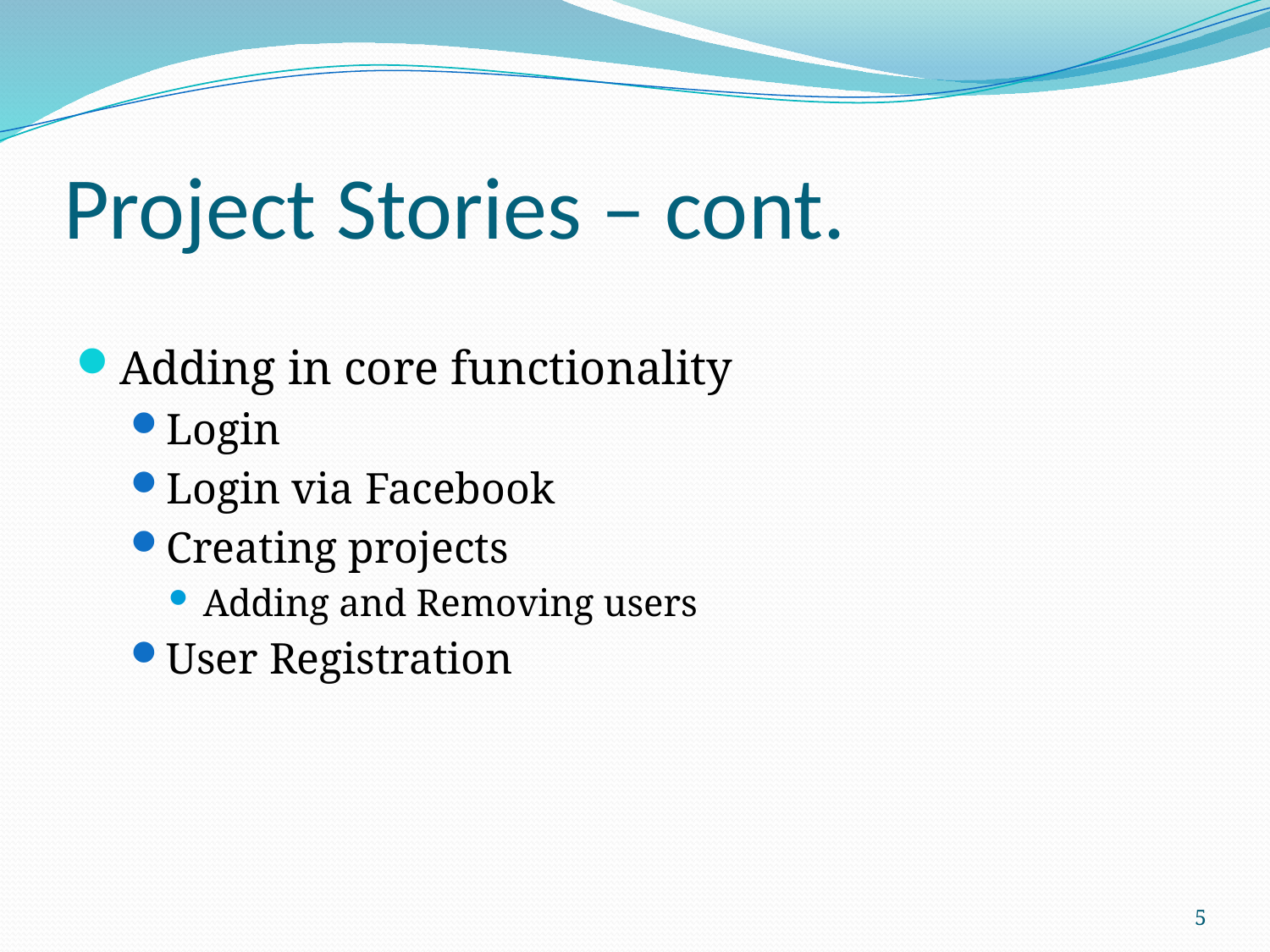

# Project Stories – cont.

Adding in core functionality
Login
Login via Facebook
Creating projects
Adding and Removing users
User Registration
5